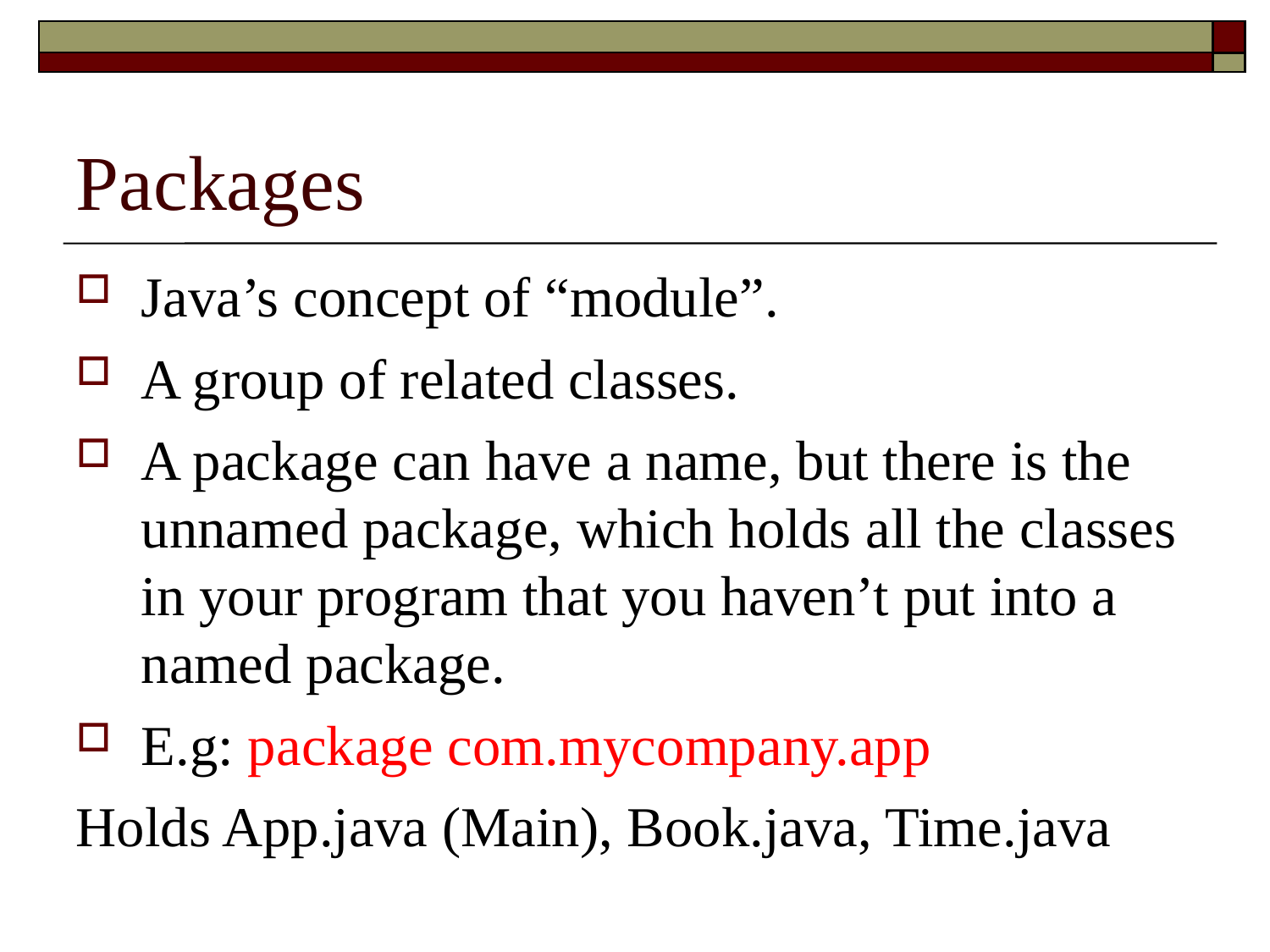

Packages
Java’s concept of “module”.
A group of related classes.
A package can have a name, but there is the unnamed package, which holds all the classes in your program that you haven’t put into a named package.
E.g: package com.mycompany.app
Holds App.java (Main), Book.java, Time.java